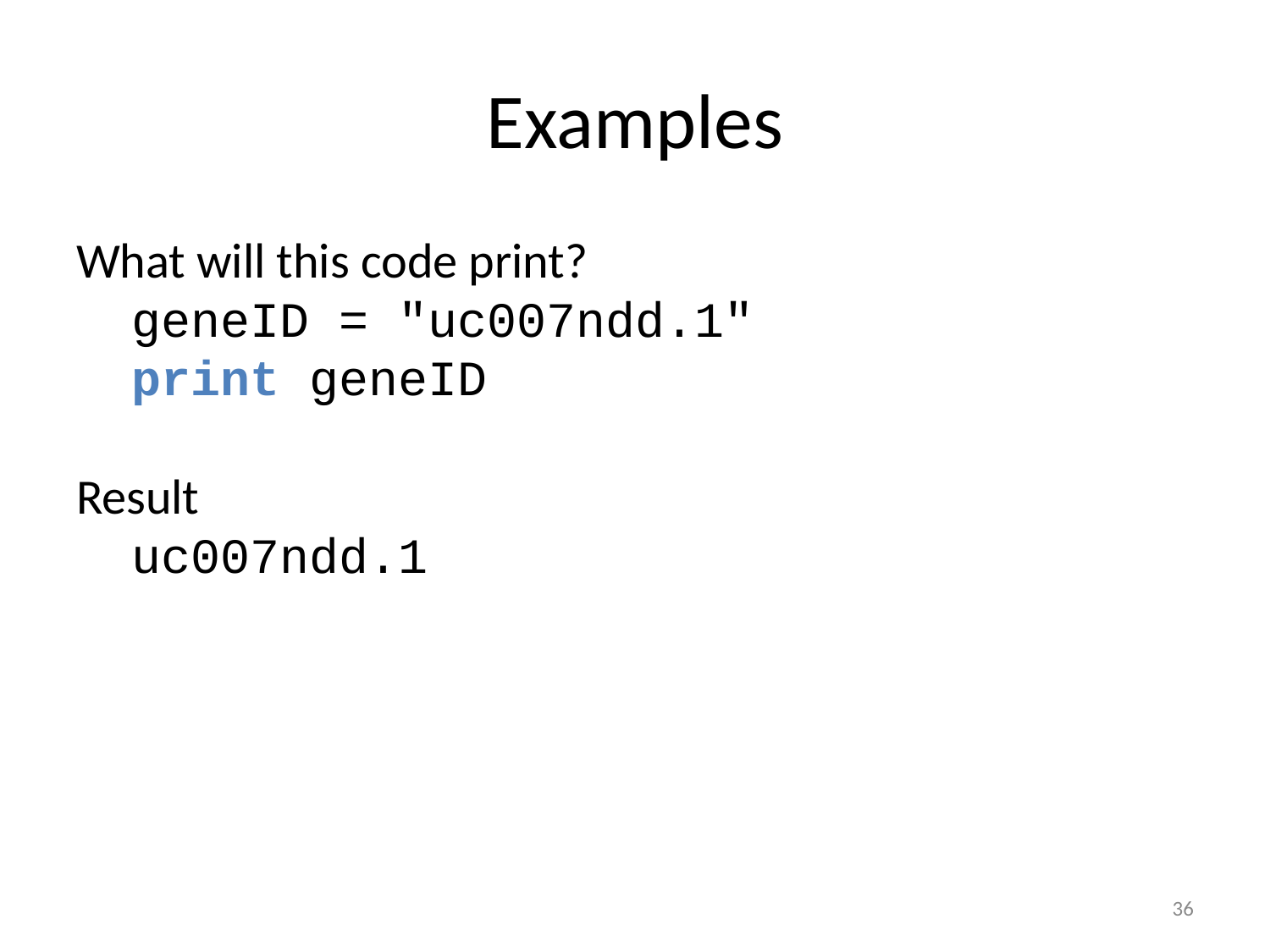

# Examples
What will this code print?
geneID = "uc007ndd.1"
print geneID
Result
uc007ndd.1
36